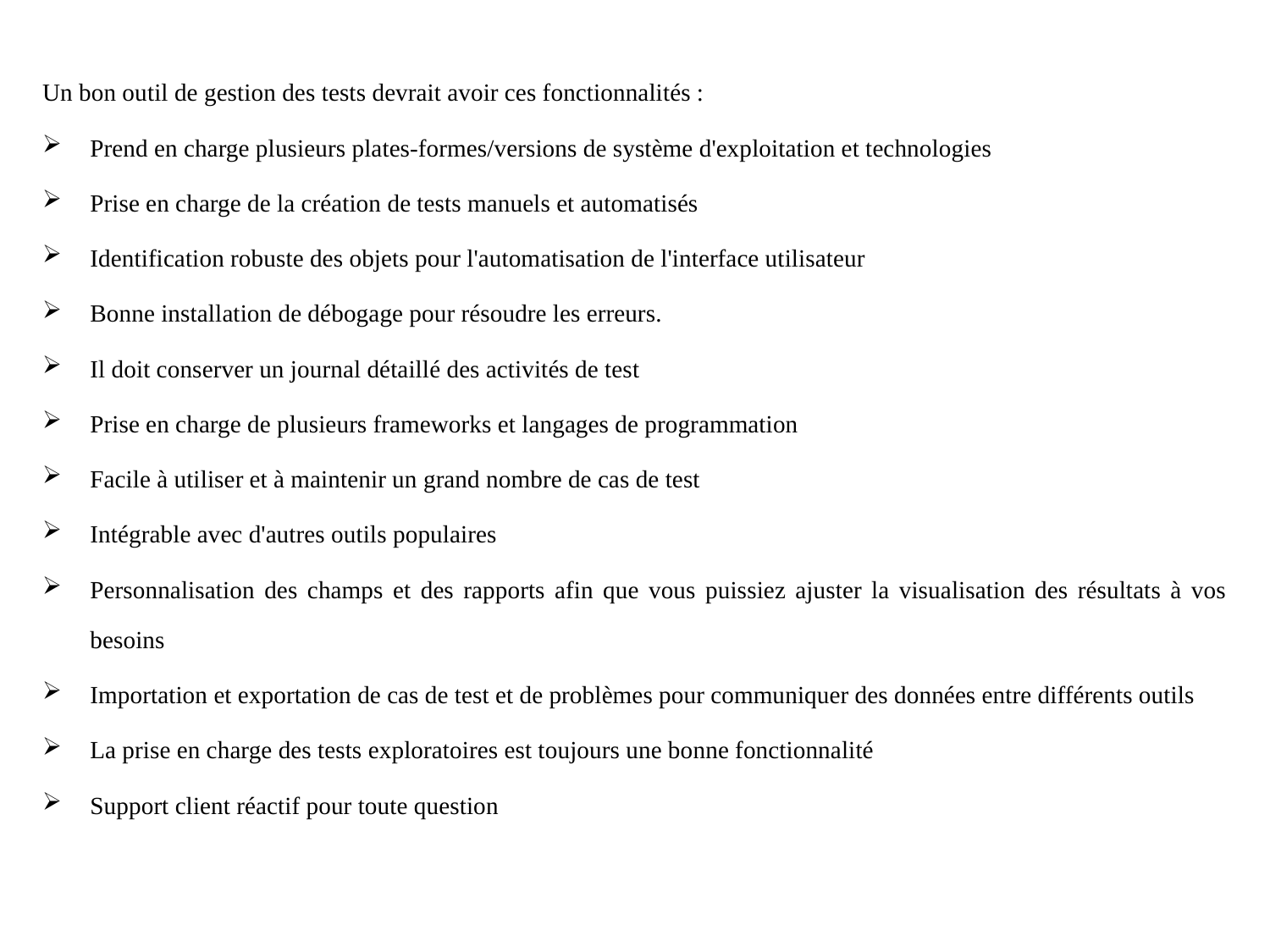

Un bon outil de gestion des tests devrait avoir ces fonctionnalités :
Prend en charge plusieurs plates-formes/versions de système d'exploitation et technologies
Prise en charge de la création de tests manuels et automatisés
Identification robuste des objets pour l'automatisation de l'interface utilisateur
Bonne installation de débogage pour résoudre les erreurs.
Il doit conserver un journal détaillé des activités de test
Prise en charge de plusieurs frameworks et langages de programmation
Facile à utiliser et à maintenir un grand nombre de cas de test
Intégrable avec d'autres outils populaires
Personnalisation des champs et des rapports afin que vous puissiez ajuster la visualisation des résultats à vos besoins
Importation et exportation de cas de test et de problèmes pour communiquer des données entre différents outils
La prise en charge des tests exploratoires est toujours une bonne fonctionnalité
Support client réactif pour toute question